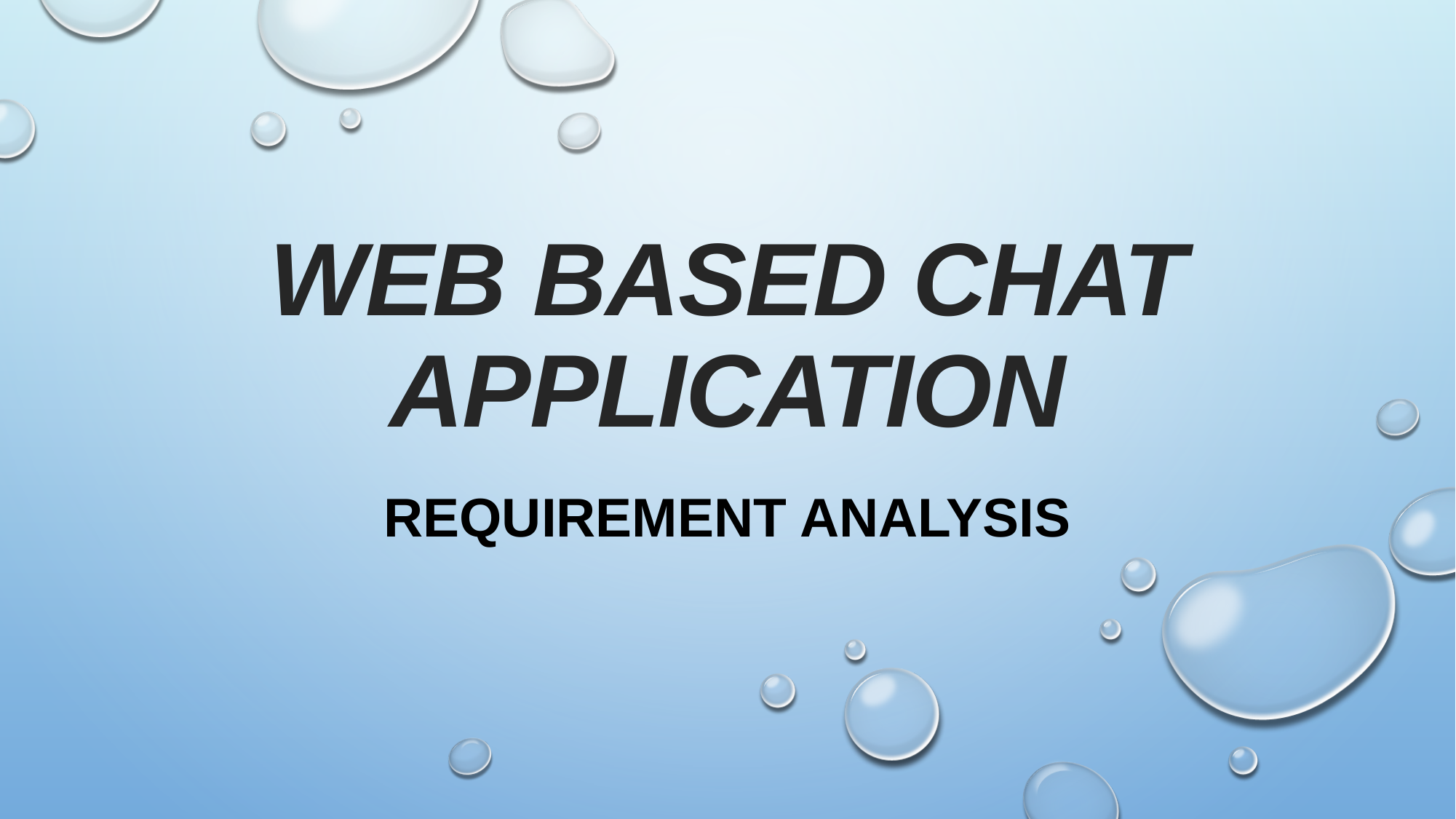

# WEB BASED CHAT APPLICATION
REQUIREMENT ANALYSIS